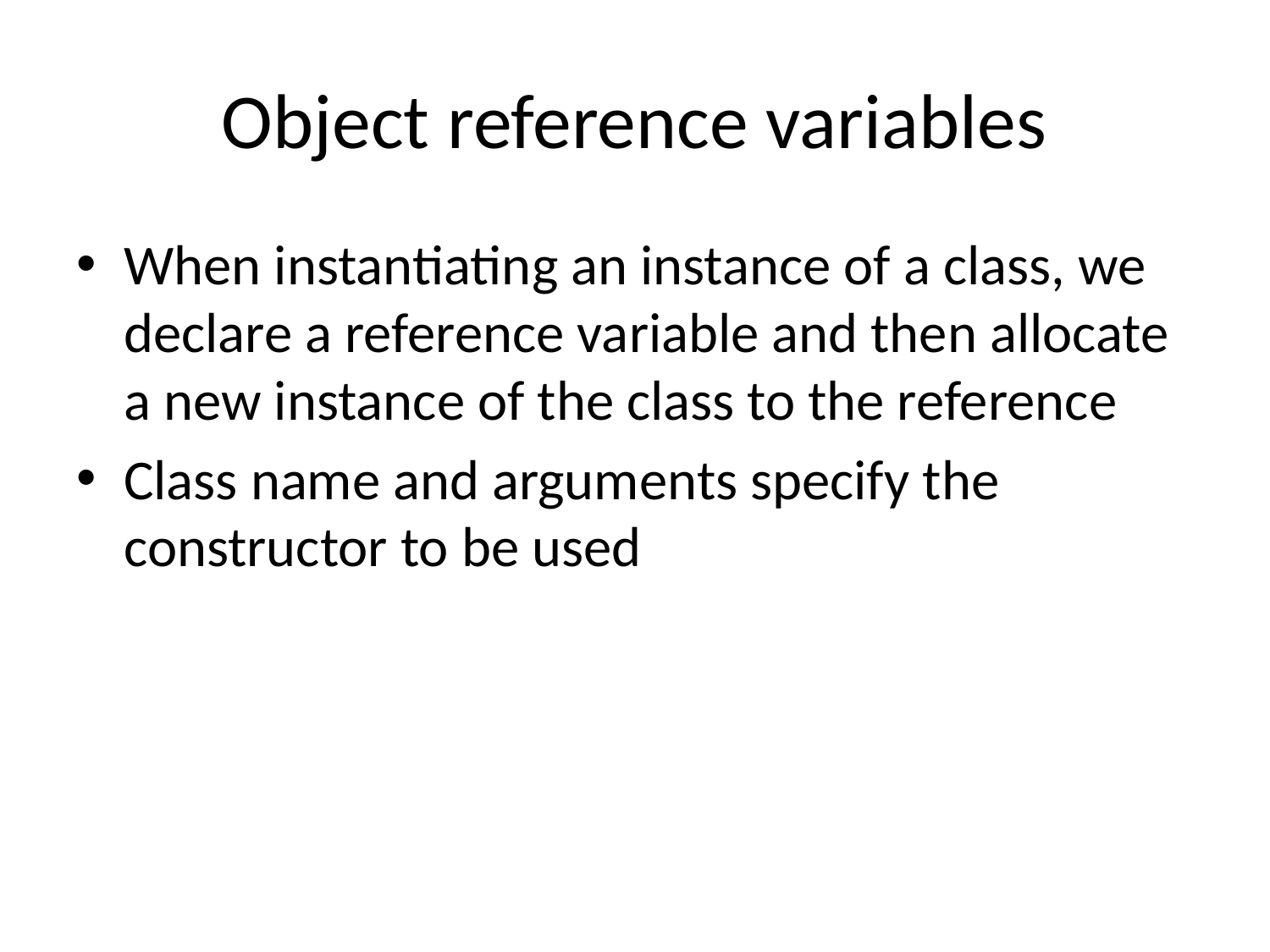

# Object reference variables
When instantiating an instance of a class, we declare a reference variable and then allocate a new instance of the class to the reference
Class name and arguments specify the constructor to be used